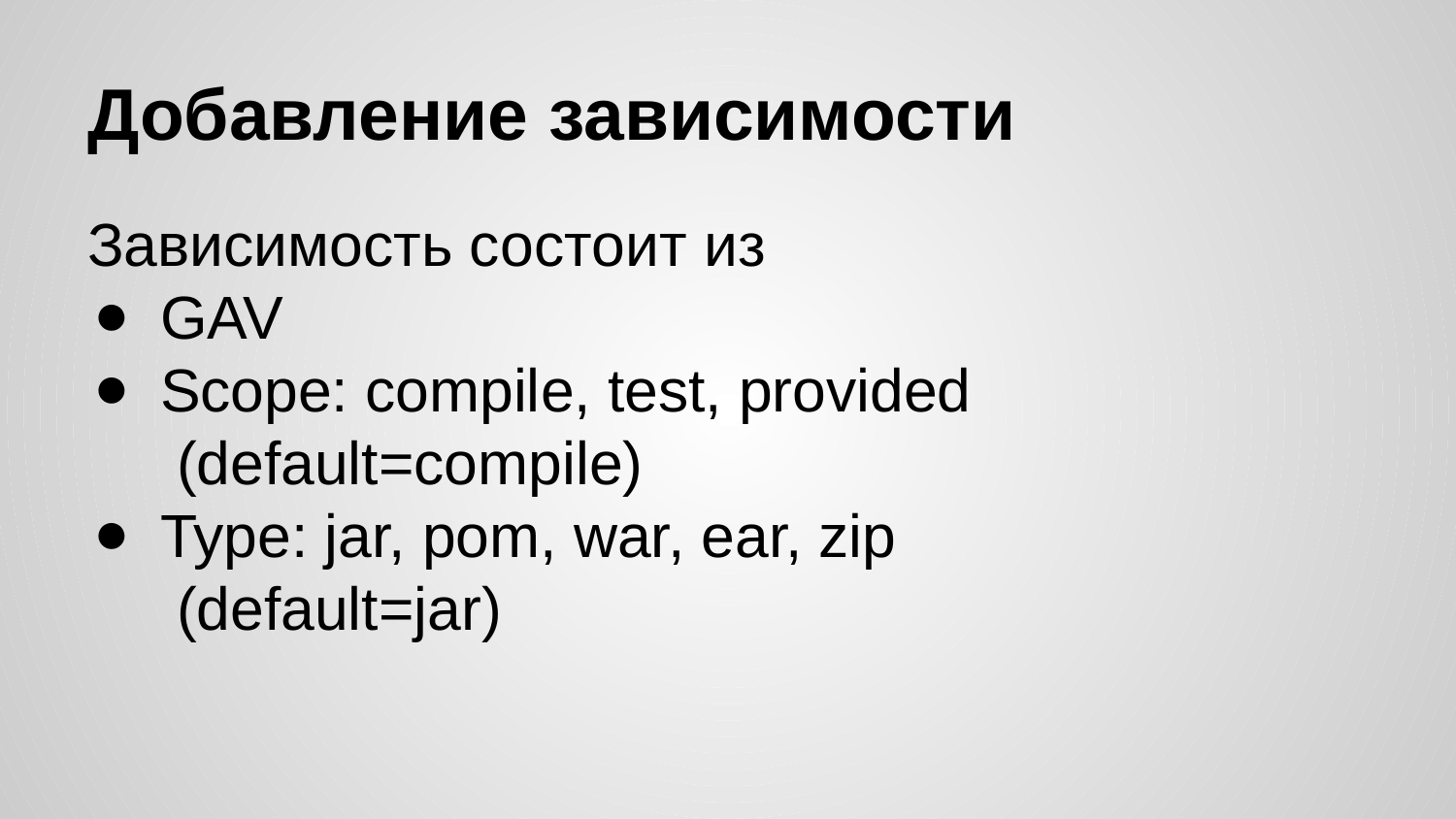

# Добавление зависимости
Зависимость состоит из
GAV
Scope: compile, test, provided
 (default=compile)
Type: jar, pom, war, ear, zip
 (default=jar)